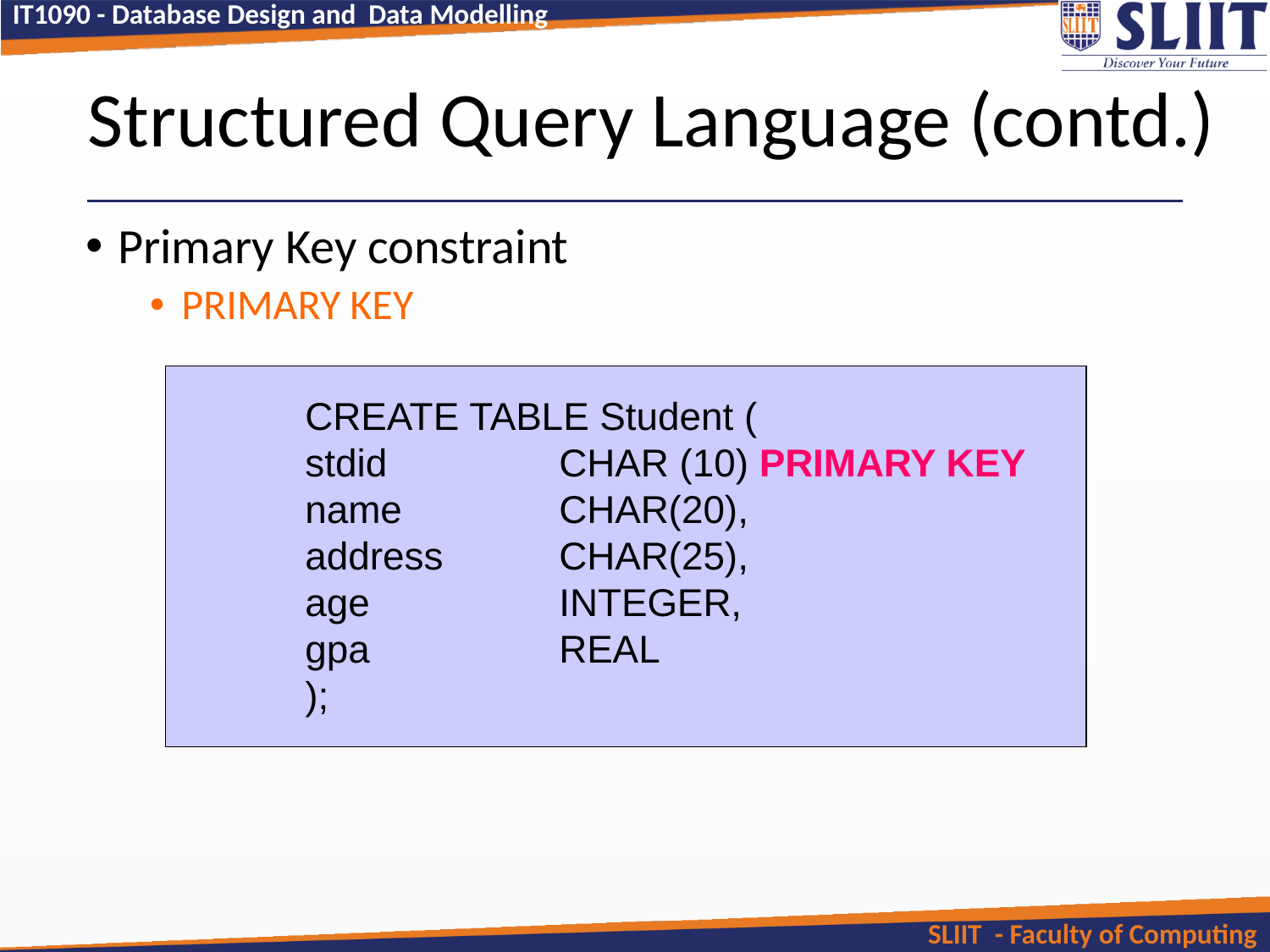

# Structured Query Language (contd.)
Primary Key constraint
PRIMARY KEY

CREATE TABLE Student (
stdid		CHAR (10) PRIMARY KEY
name		CHAR(20),
address    	CHAR(25),
age   		INTEGER,
gpa   		REAL
);